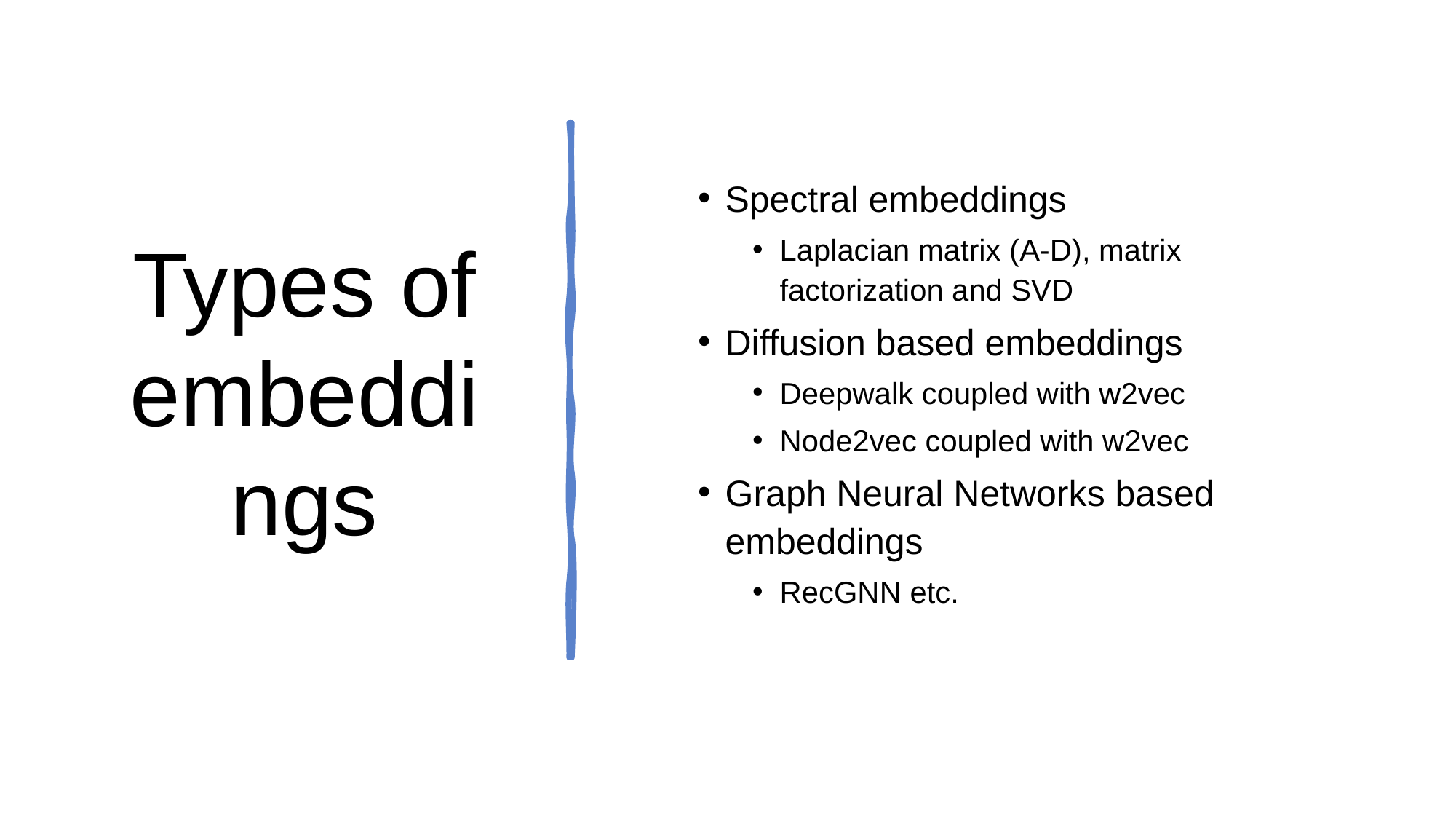

# Types of embeddings
Spectral embeddings
Laplacian matrix (A-D), matrix factorization and SVD
Diffusion based embeddings
Deepwalk coupled with w2vec
Node2vec coupled with w2vec
Graph Neural Networks based embeddings
RecGNN etc.

Embeddings
7